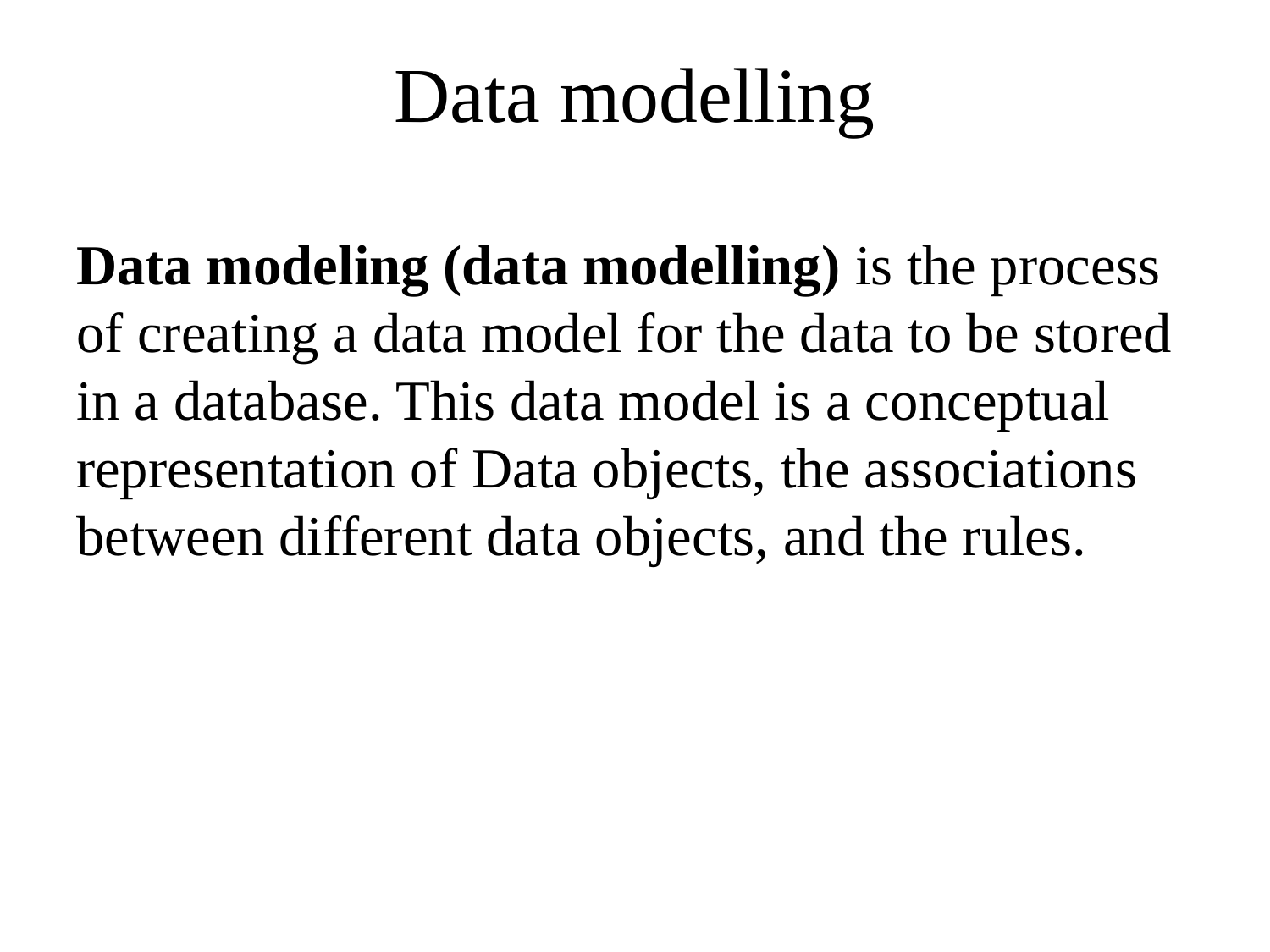

# Data modelling
Data modeling (data modelling) is the process of creating a data model for the data to be stored in a database. This data model is a conceptual representation of Data objects, the associations between different data objects, and the rules.